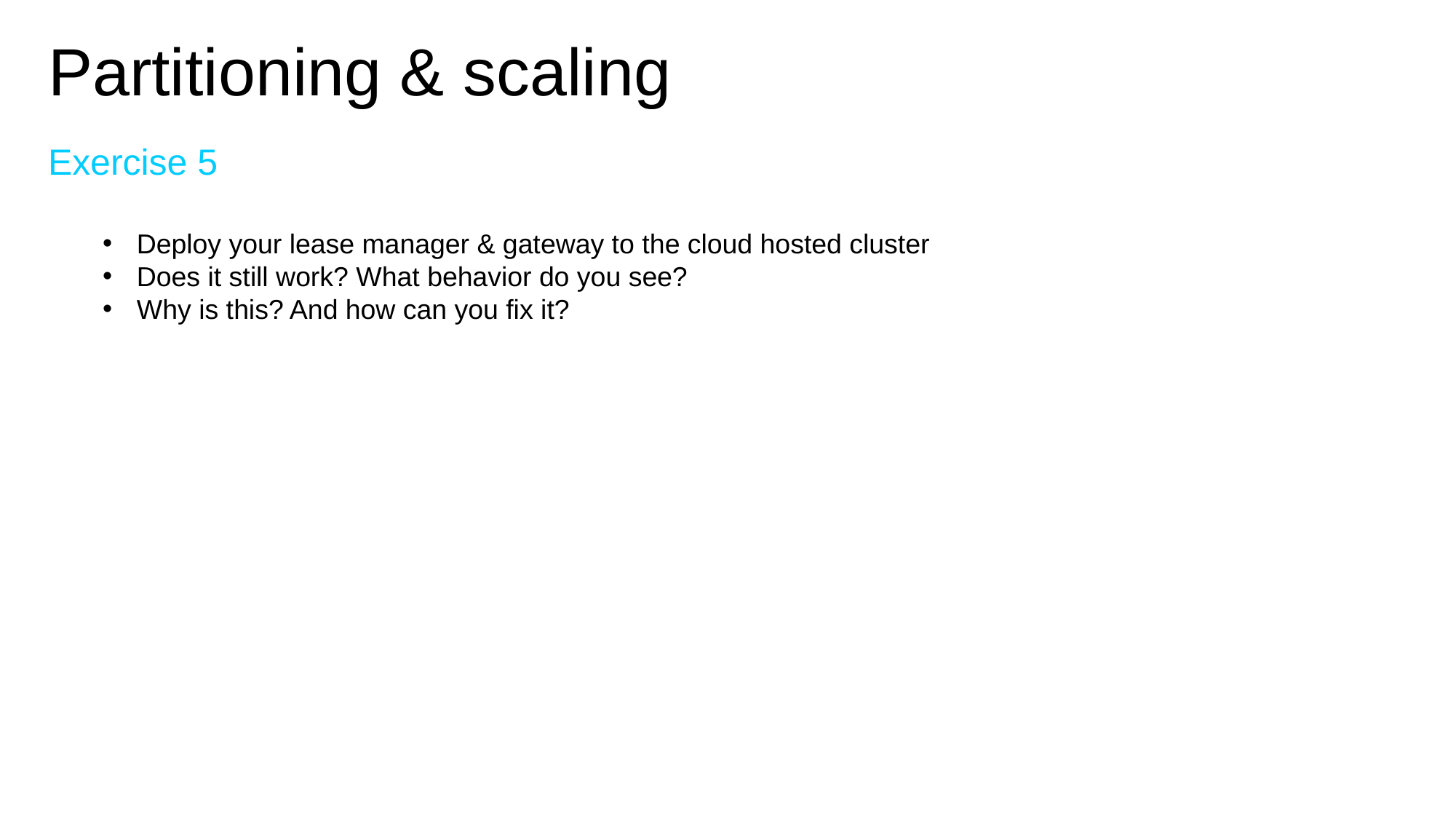

Partitioning & scaling
Exercise 5

Deploy your lease manager & gateway to the cloud hosted cluster
Does it still work? What behavior do you see?
Why is this? And how can you fix it?